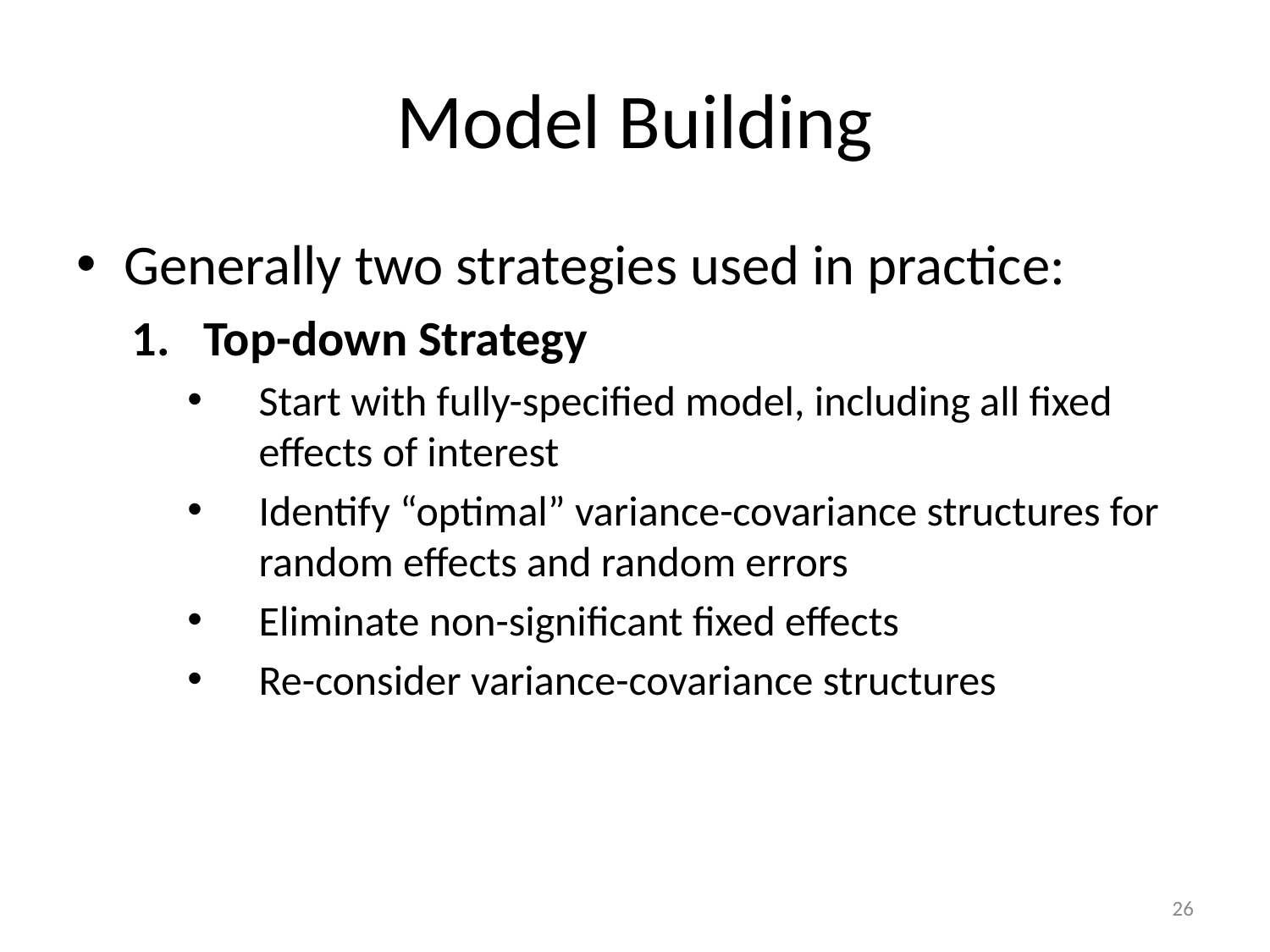

# Model Building
Generally two strategies used in practice:
Top-down Strategy
Start with fully-specified model, including all fixed effects of interest
Identify “optimal” variance-covariance structures for random effects and random errors
Eliminate non-significant fixed effects
Re-consider variance-covariance structures

26